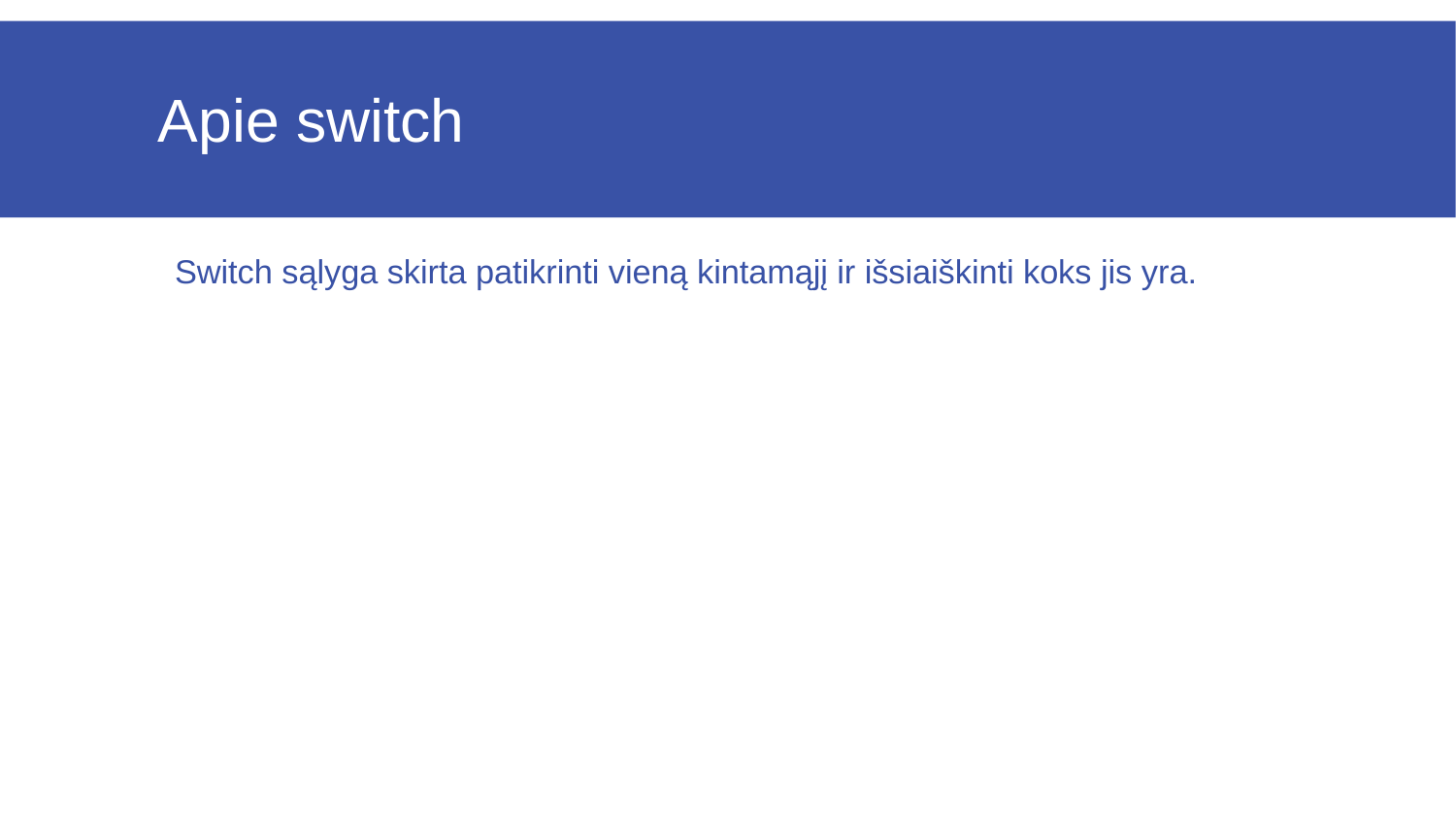

# Apie switch
Switch sąlyga skirta patikrinti vieną kintamąjį ir išsiaiškinti koks jis yra.